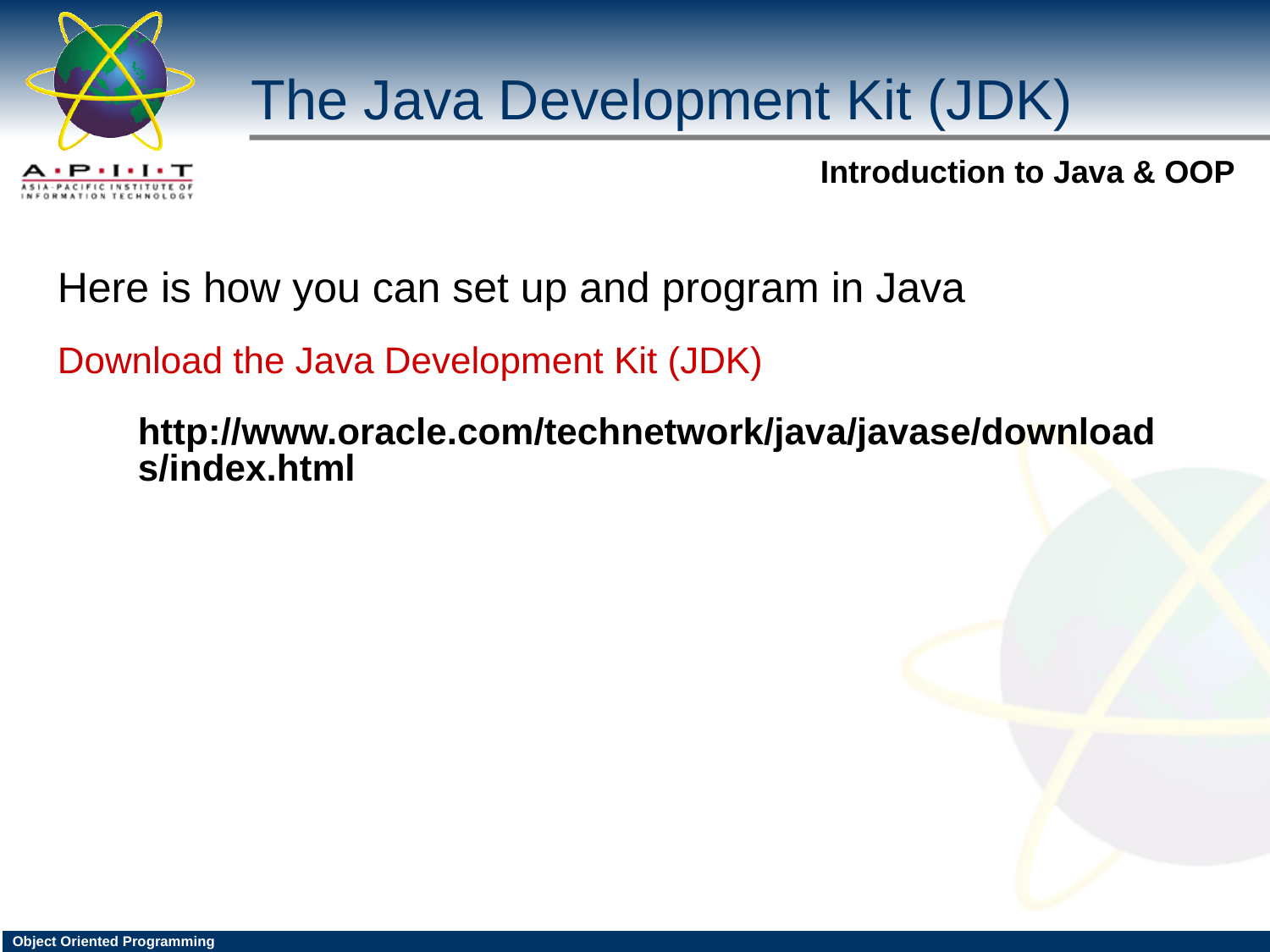

The Java Development Kit (JDK)
Here is how you can set up and program in Java
Download the Java Development Kit (JDK)
http://www.oracle.com/technetwork/java/javase/downloads/index.html